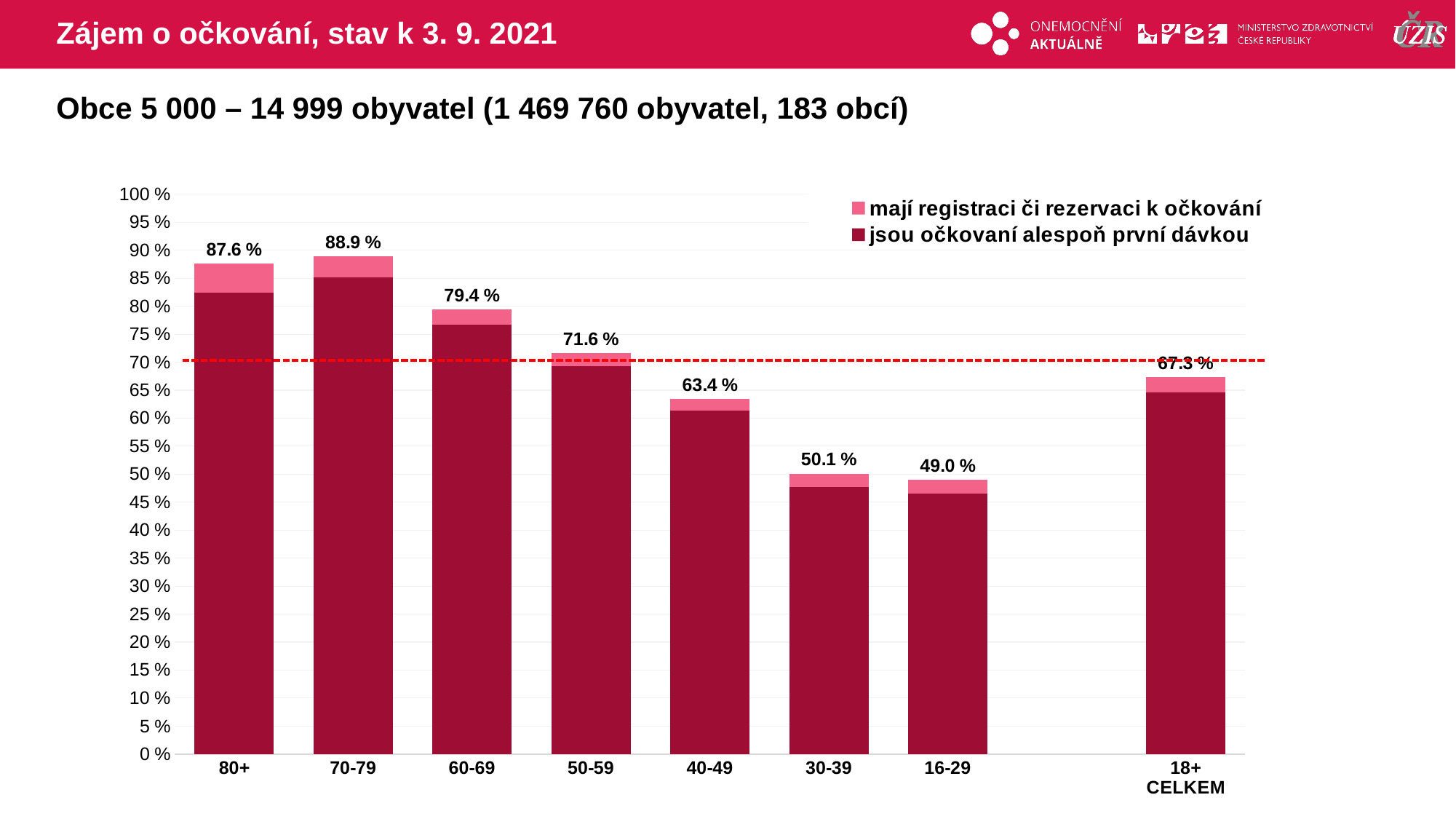

# Zájem o očkování, stav k 3. 9. 2021
Obce 5 000 – 14 999 obyvatel (1 469 760 obyvatel, 183 obcí)

### Chart

| Category | mají registraci či rezervaci k očkování | jsou očkovaní alespoň první dávkou |
|---|---|---|
| 80+ | 87.5655 | 82.4664987 |
| 70-79 | 88.89592 | 85.1858089 |
| 60-69 | 79.36995 | 76.736564 |
| 50-59 | 71.59232 | 69.2473016 |
| 40-49 | 63.3954 | 61.3291817 |
| 30-39 | 50.0867 | 47.749158 |
| 16-29 | 48.98254 | 46.5130138 |
|  | None | None |
| 18+ CELKEM | 67.32884 | 64.6673826 |